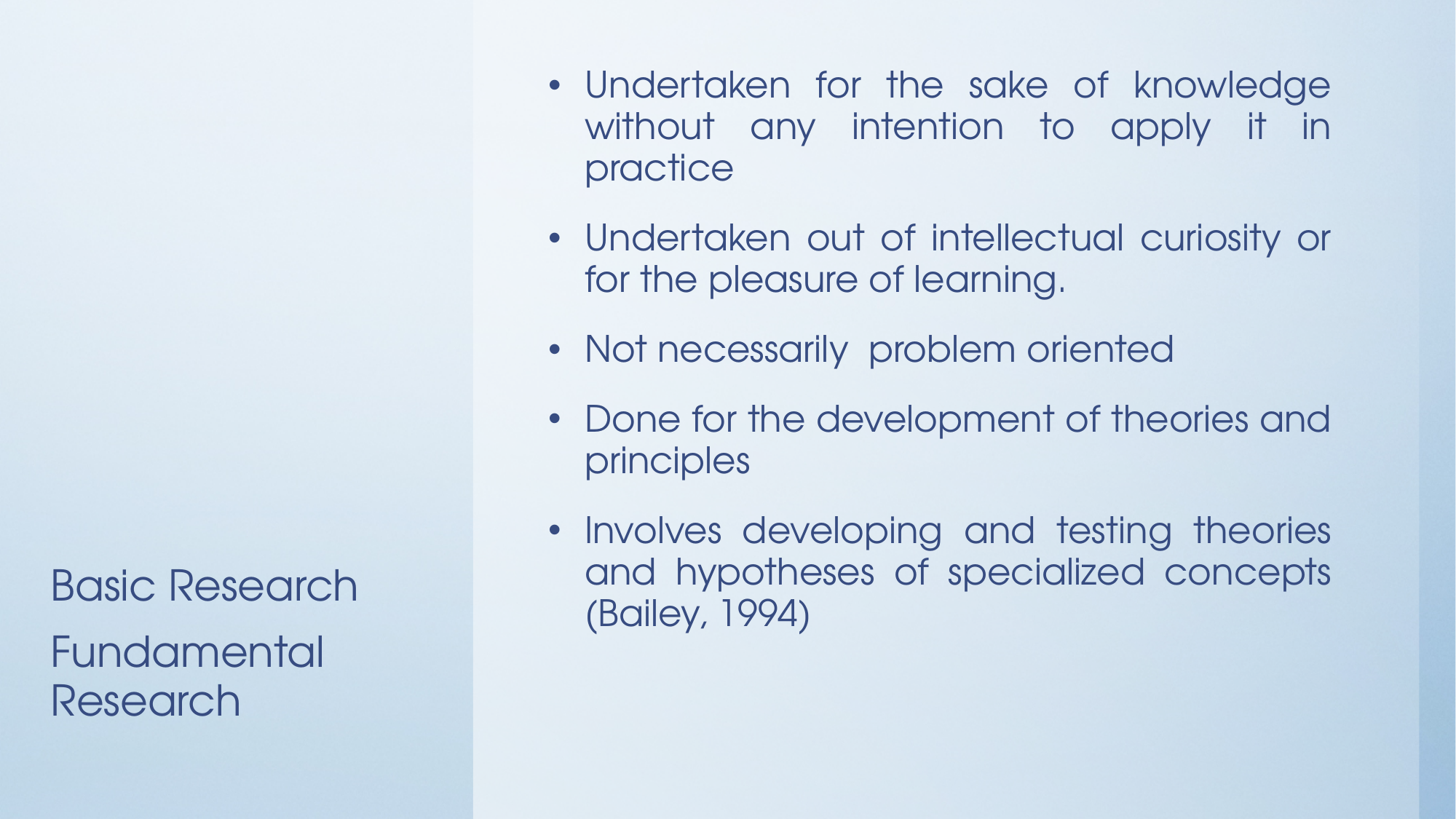

Undertaken for the sake of knowledge without any intention to apply it in practice
Undertaken out of intellectual curiosity or for the pleasure of learning.
Not necessarily  problem oriented
Done for the development of theories and principles
Involves developing and testing theories and hypotheses of specialized concepts (Bailey, 1994)
#
Basic Research
Fundamental Research